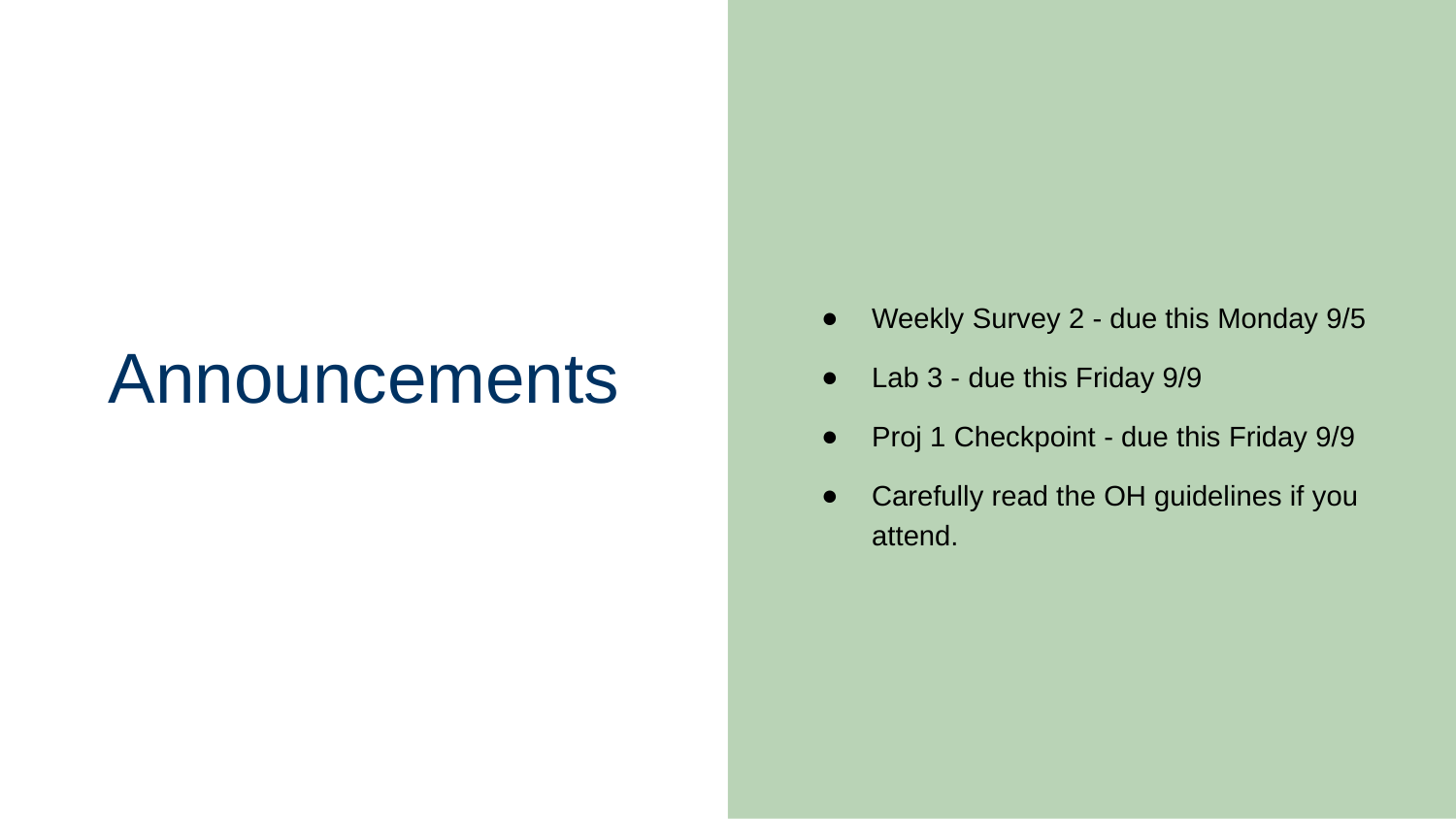

Weekly Survey 2 - due this Monday 9/5
Lab 3 - due this Friday 9/9
Proj 1 Checkpoint - due this Friday 9/9
Carefully read the OH guidelines if you attend.
# Announcements